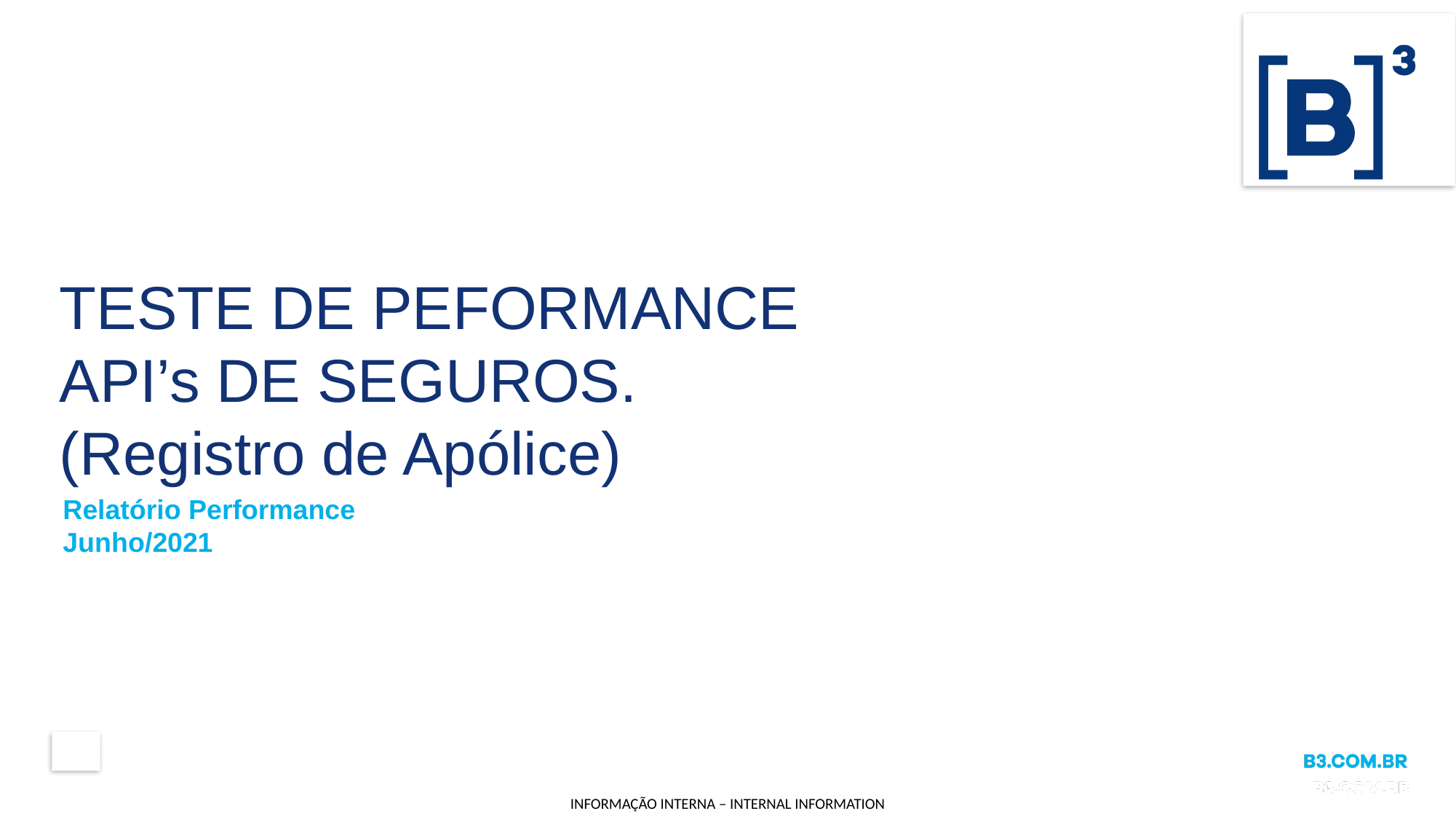

# TESTE DE PEFORMANCE API’s DE SEGUROS. (Registro de Apólice)
Relatório Performance​
Junho/2021